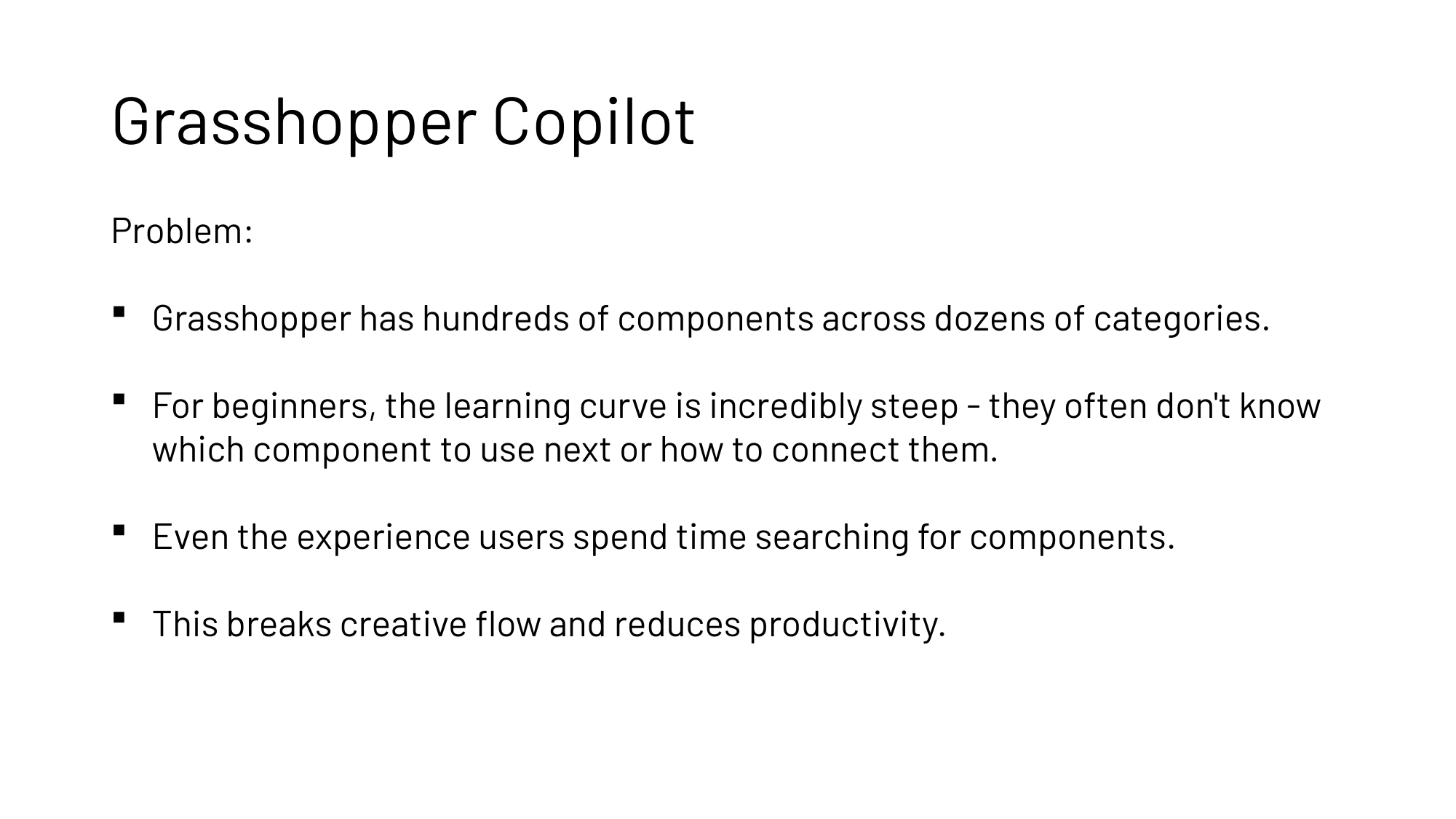

# Grasshopper Copilot
Problem:

Grasshopper has hundreds of components across dozens of categories.

For beginners, the learning curve is incredibly steep - they often don't know which component to use next or how to connect them.

Even the experience users spend time searching for components.

This breaks creative flow and reduces productivity.